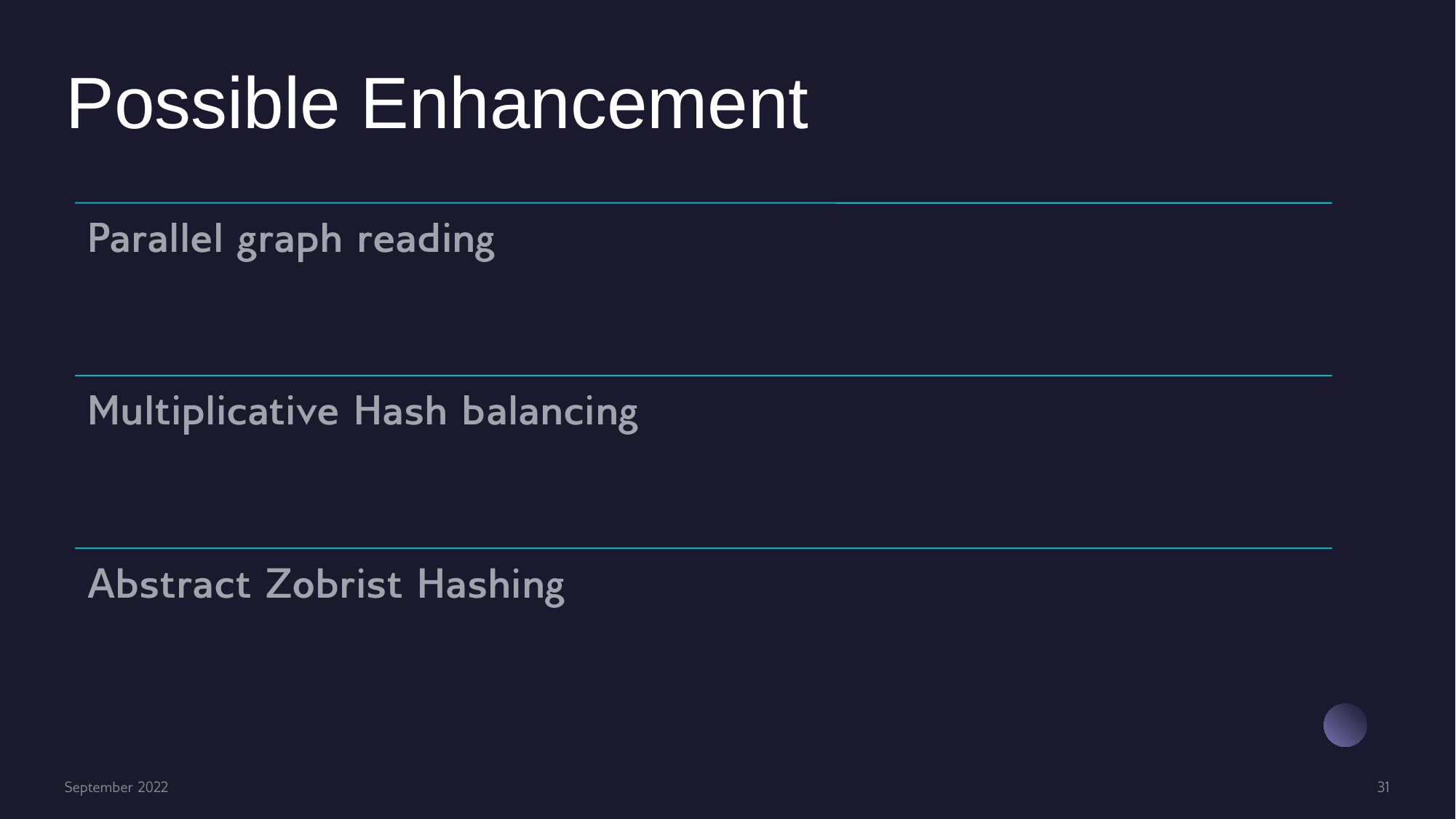

# Possible Enhancement
Parallel graph reading
Multiplicative Hash balancing
Abstract Zobrist Hashing
September 2022
31